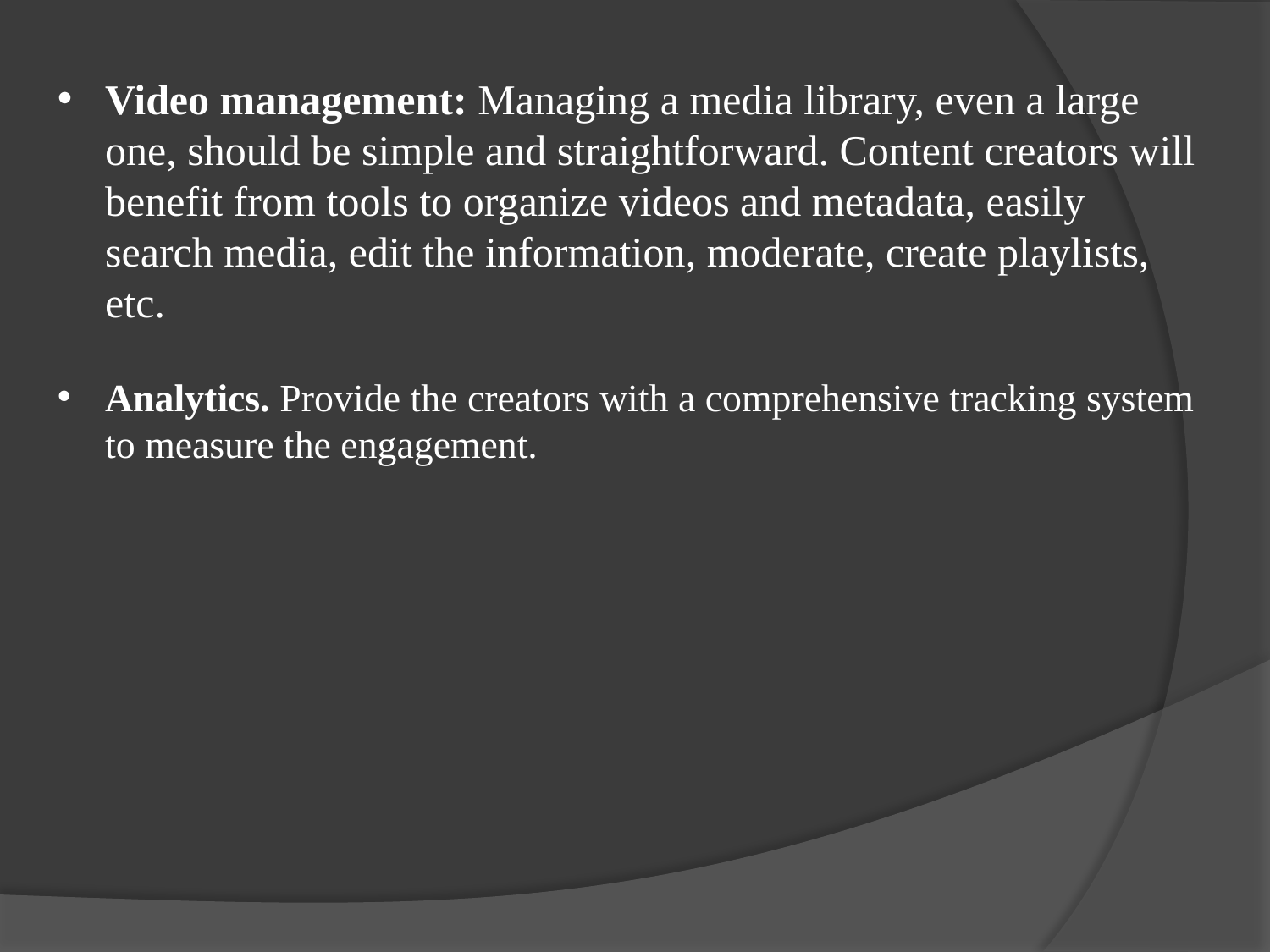

Video management: Managing a media library, even a large one, should be simple and straightforward. Content creators will benefit from tools to organize videos and metadata, easily search media, edit the information, moderate, create playlists, etc.

Analytics. Provide the creators with a comprehensive tracking system to measure the engagement.